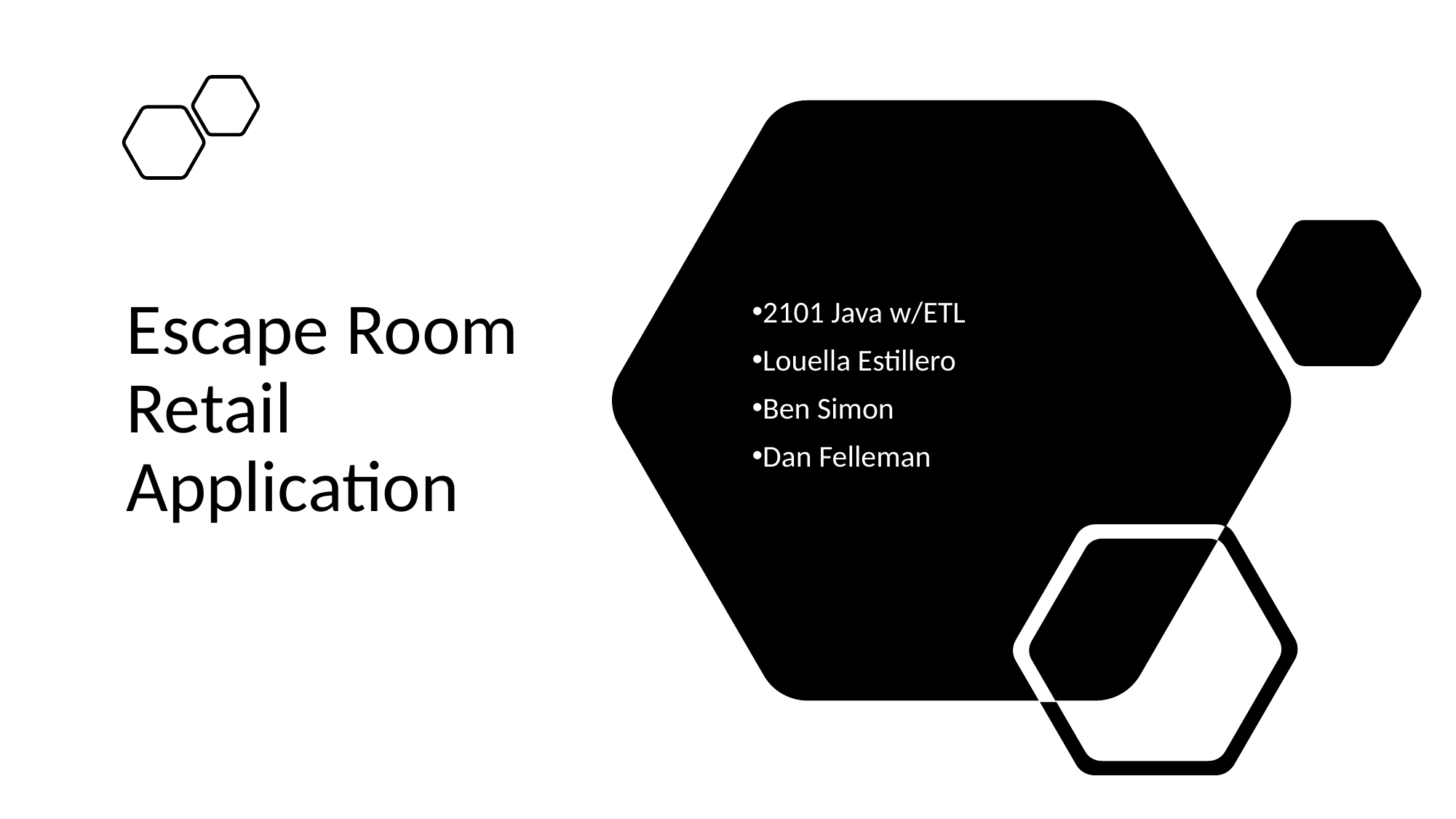

# Escape Room Retail Application
2101 Java w/ETL
Louella Estillero
Ben Simon
Dan Felleman